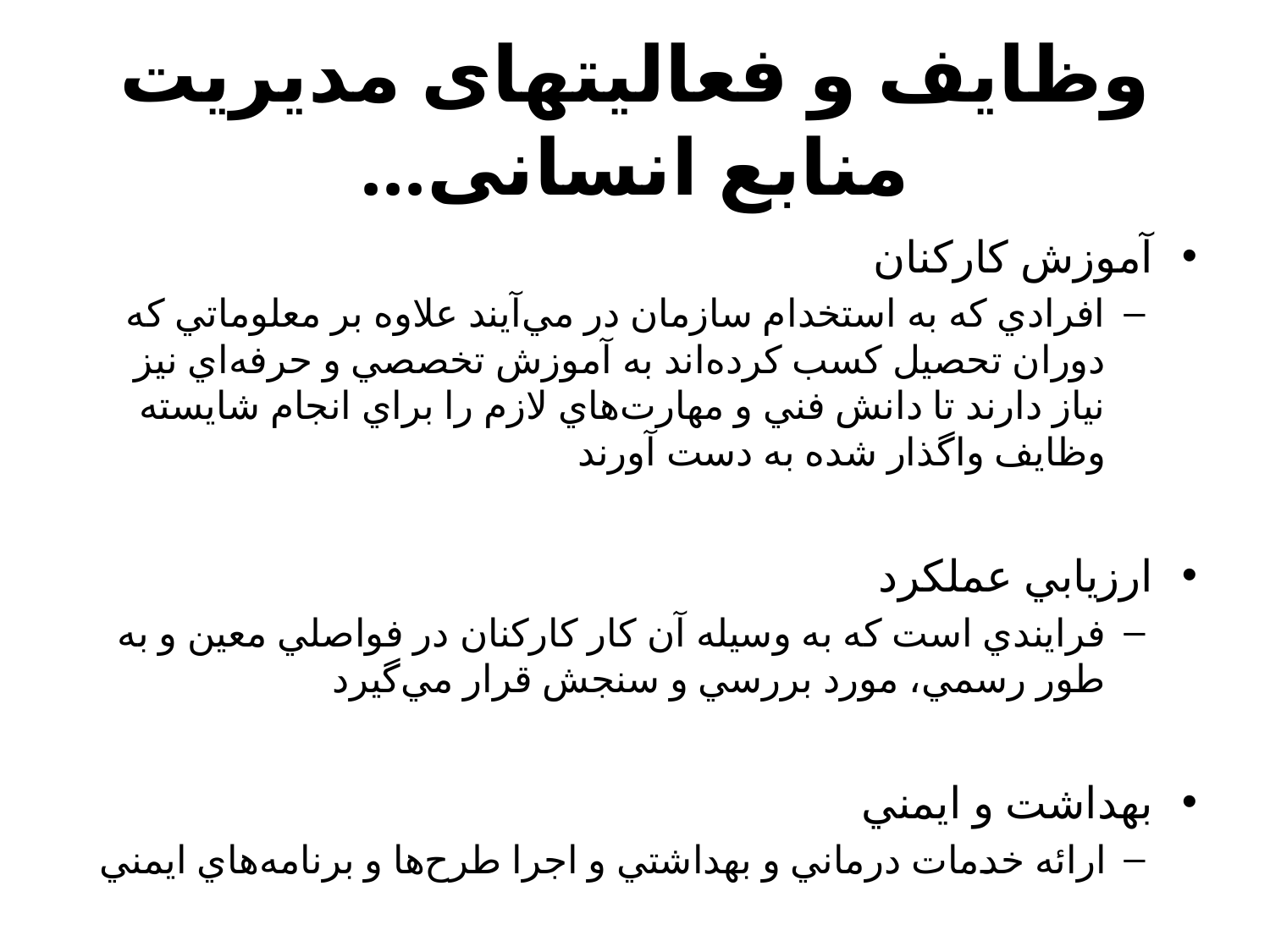

# وظايف و فعالیتهای مديريت منابع انسانى...
آموزش كاركنان
افرادي كه به استخدام سازمان در مي‌آيند علاوه بر معلوماتي كه دوران تحصیل كسب كرده‌اند به آموزش تخصصي و حرفه‌اي نيز نياز دارند تا دانش فني و مهارت‌هاي لازم را براي انجام شايسته وظايف واگذار شده به دست آورند

ارزيابي عملكرد
فرايندي است كه به وسيله آن كار كاركنان در فواصلي معين و به طور رسمي، مورد بررسي و سنجش قرار مي‌گيرد

بهداشت و ايمني
ارائه خدمات درماني و بهداشتي و اجرا طرح‌ها و برنامه‌هاي ايمني